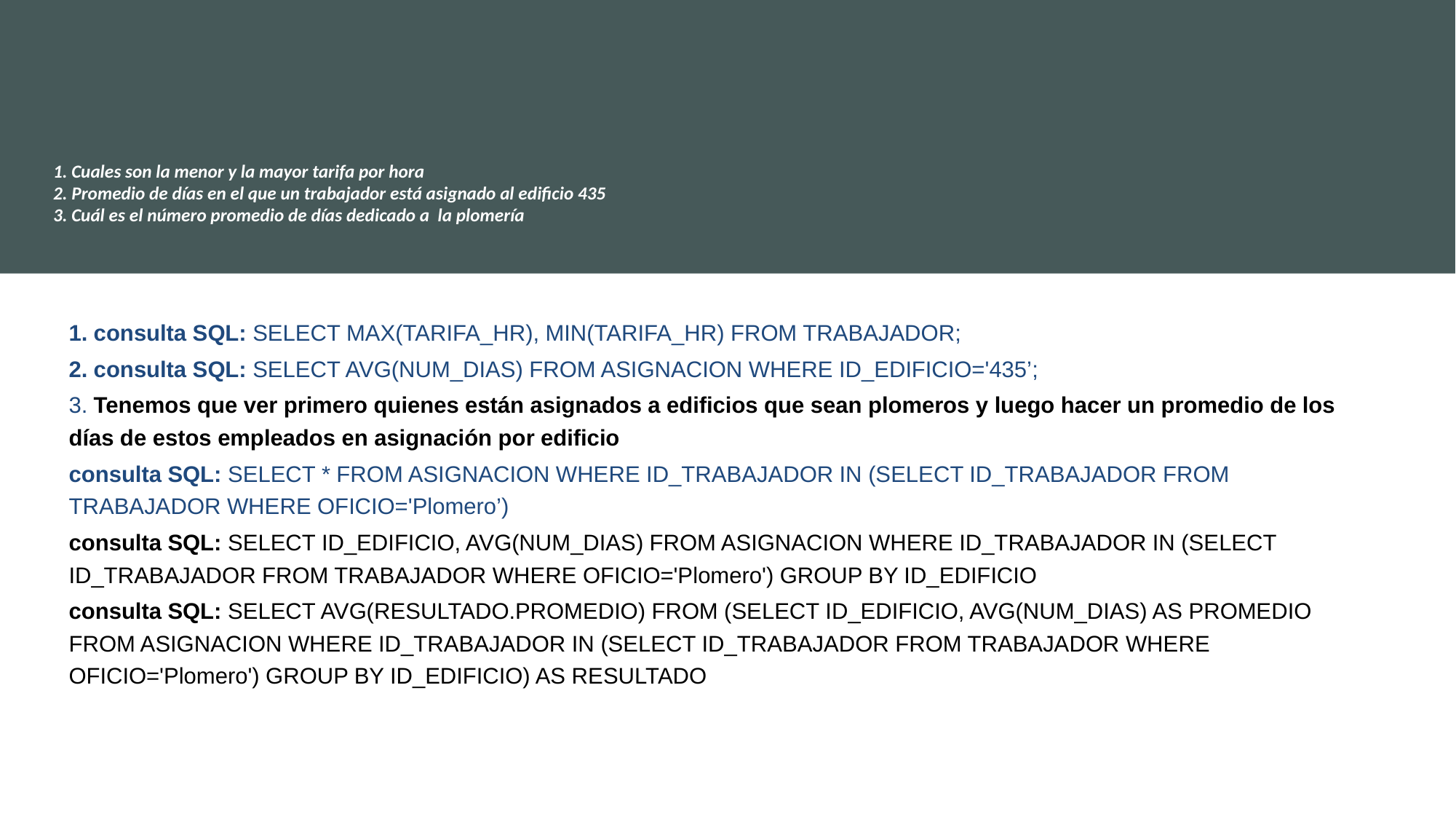

# 1. Cuales son la menor y la mayor tarifa por hora 2. Promedio de días en el que un trabajador está asignado al edificio 435 3. Cuál es el número promedio de días dedicado a  la plomería
1. consulta SQL: SELECT MAX(TARIFA_HR), MIN(TARIFA_HR) FROM TRABAJADOR;
2. consulta SQL: SELECT AVG(NUM_DIAS) FROM ASIGNACION WHERE ID_EDIFICIO='435’;
3. Tenemos que ver primero quienes están asignados a edificios que sean plomeros y luego hacer un promedio de los días de estos empleados en asignación por edificio
consulta SQL: SELECT * FROM ASIGNACION WHERE ID_TRABAJADOR IN (SELECT ID_TRABAJADOR FROM TRABAJADOR WHERE OFICIO='Plomero’)
consulta SQL: SELECT ID_EDIFICIO, AVG(NUM_DIAS) FROM ASIGNACION WHERE ID_TRABAJADOR IN (SELECT ID_TRABAJADOR FROM TRABAJADOR WHERE OFICIO='Plomero') GROUP BY ID_EDIFICIO
consulta SQL: SELECT AVG(RESULTADO.PROMEDIO) FROM (SELECT ID_EDIFICIO, AVG(NUM_DIAS) AS PROMEDIO FROM ASIGNACION WHERE ID_TRABAJADOR IN (SELECT ID_TRABAJADOR FROM TRABAJADOR WHERE OFICIO='Plomero') GROUP BY ID_EDIFICIO) AS RESULTADO